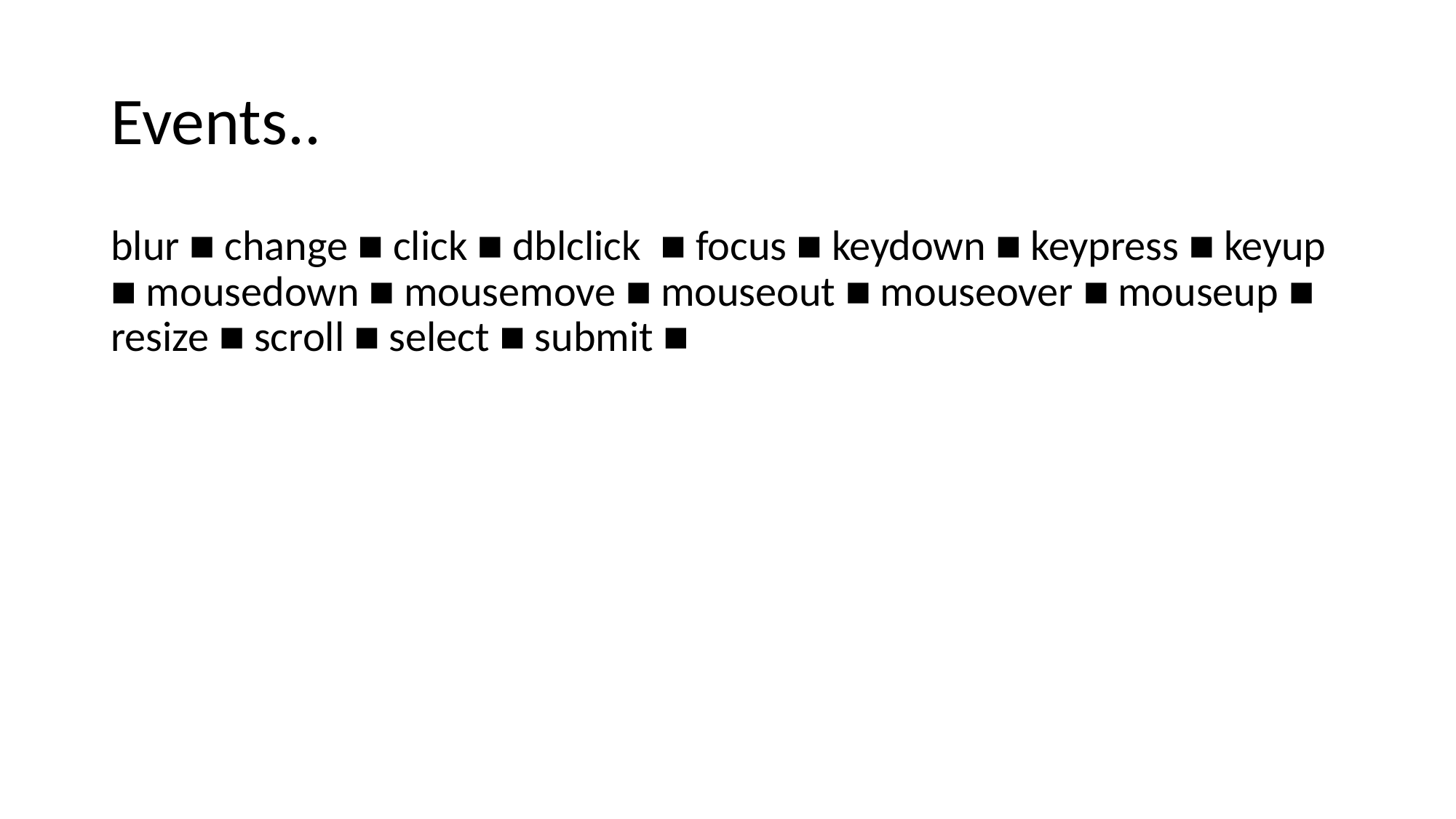

# Events..
blur ■ change ■ click ■ dblclick  ■ focus ■ keydown ■ keypress ■ keyup ■ mousedown ■ mousemove ■ mouseout ■ mouseover ■ mouseup ■ resize ■ scroll ■ select ■ submit ■